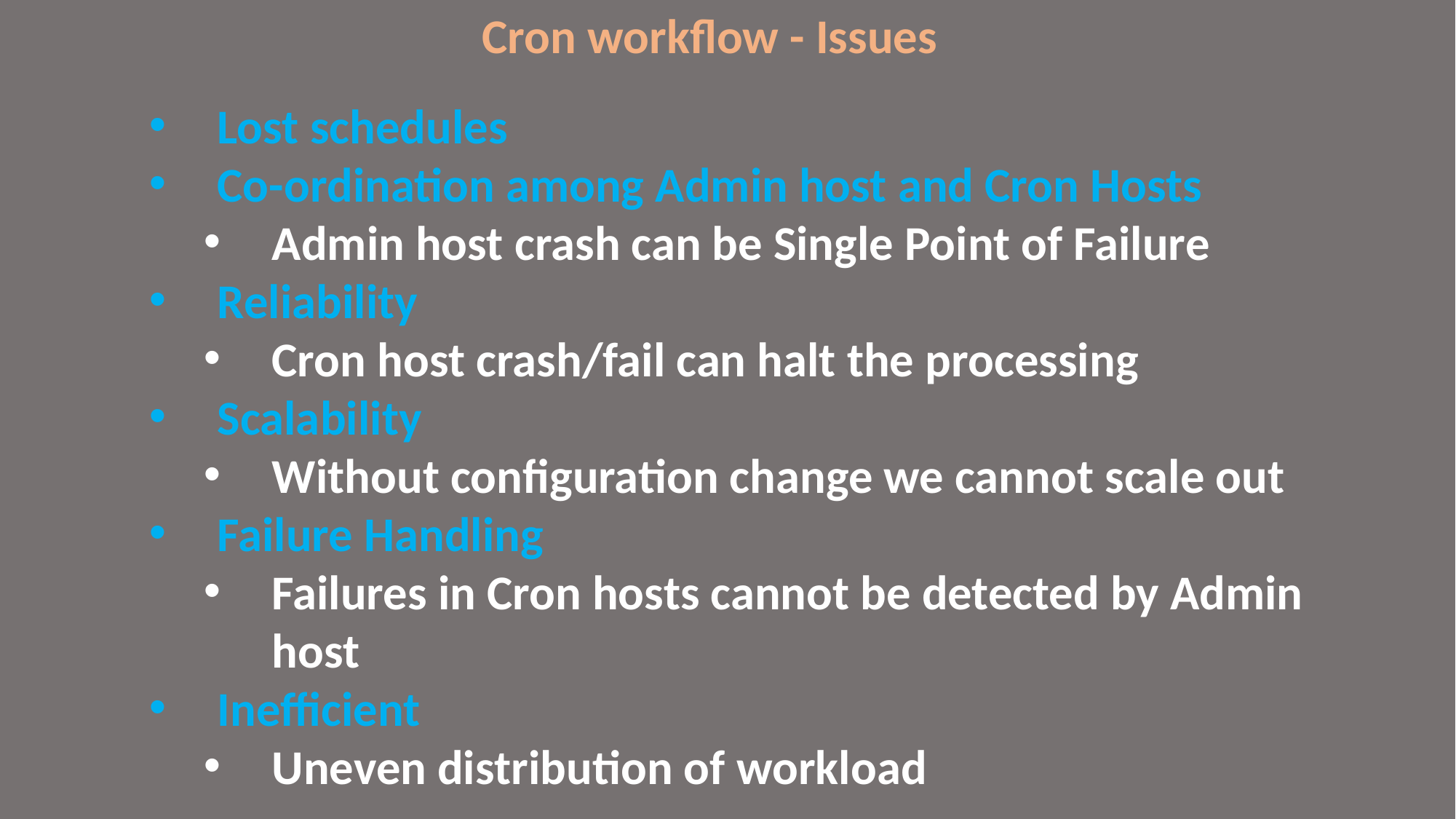

Cron workflow - Issues
Lost schedules
Co-ordination among Admin host and Cron Hosts
Admin host crash can be Single Point of Failure
Reliability
Cron host crash/fail can halt the processing
Scalability
Without configuration change we cannot scale out
Failure Handling
Failures in Cron hosts cannot be detected by Admin host
Inefficient
Uneven distribution of workload